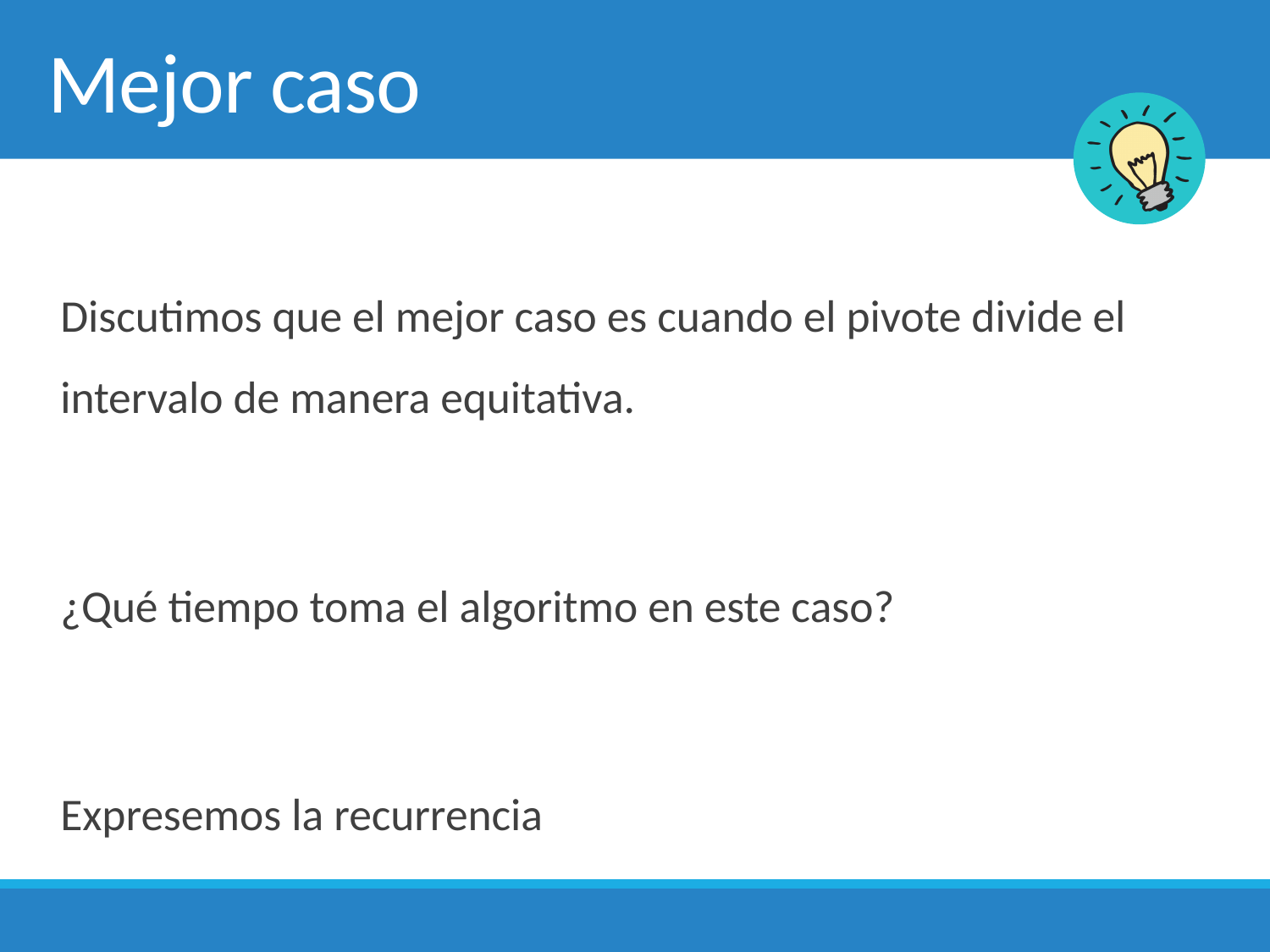

# Mejor caso
Discutimos que el mejor caso es cuando el pivote divide el intervalo de manera equitativa.

¿Qué tiempo toma el algoritmo en este caso?

Expresemos la recurrencia